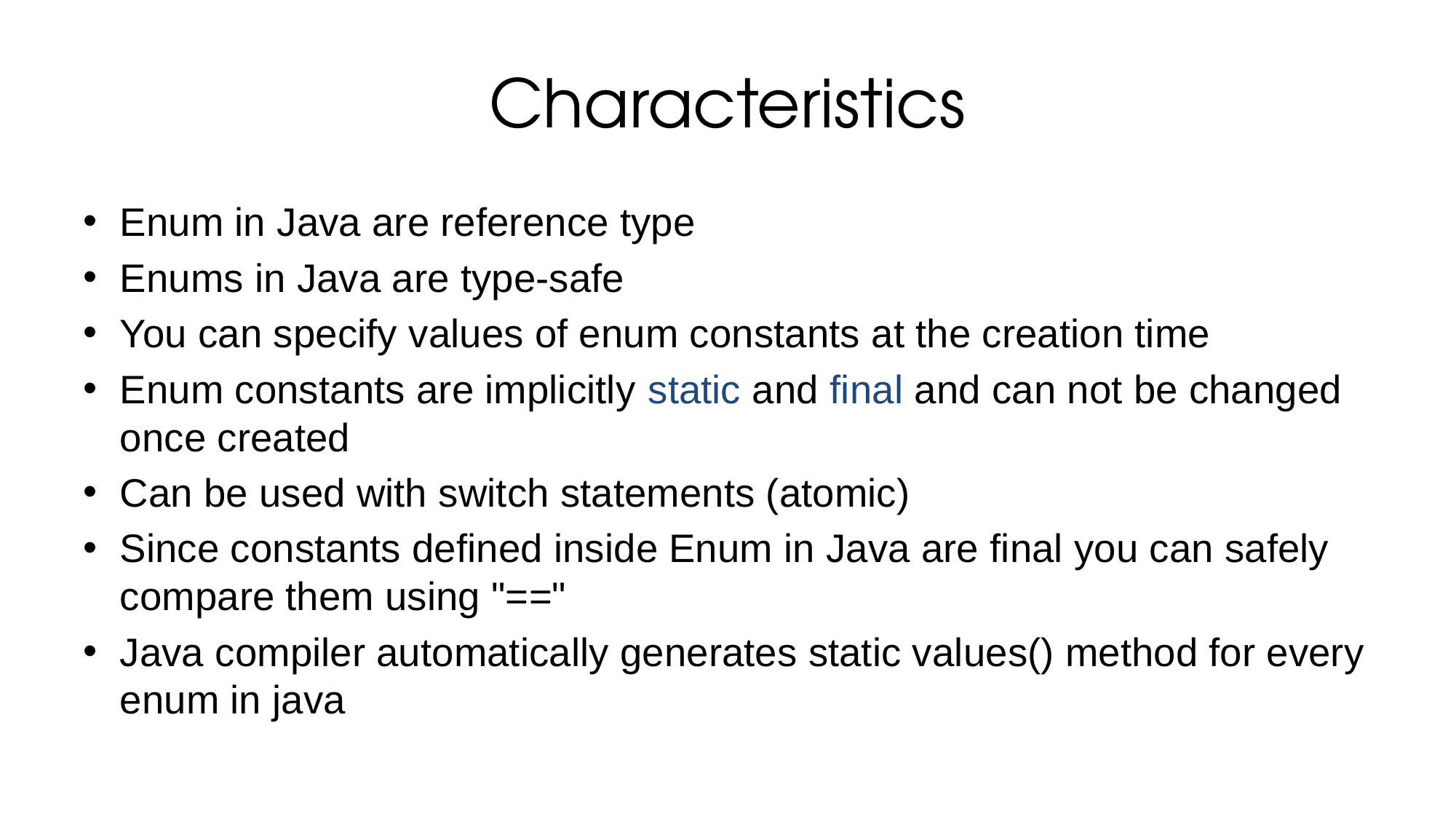

# Characteristics
Enum in Java are reference type
Enums in Java are type-safe
You can specify values of enum constants at the creation time
Enum constants are implicitly static and final and can not be changed once created
Can be used with switch statements (atomic)
Since constants defined inside Enum in Java are final you can safely compare them using "=="
Java compiler automatically generates static values() method for every enum in java